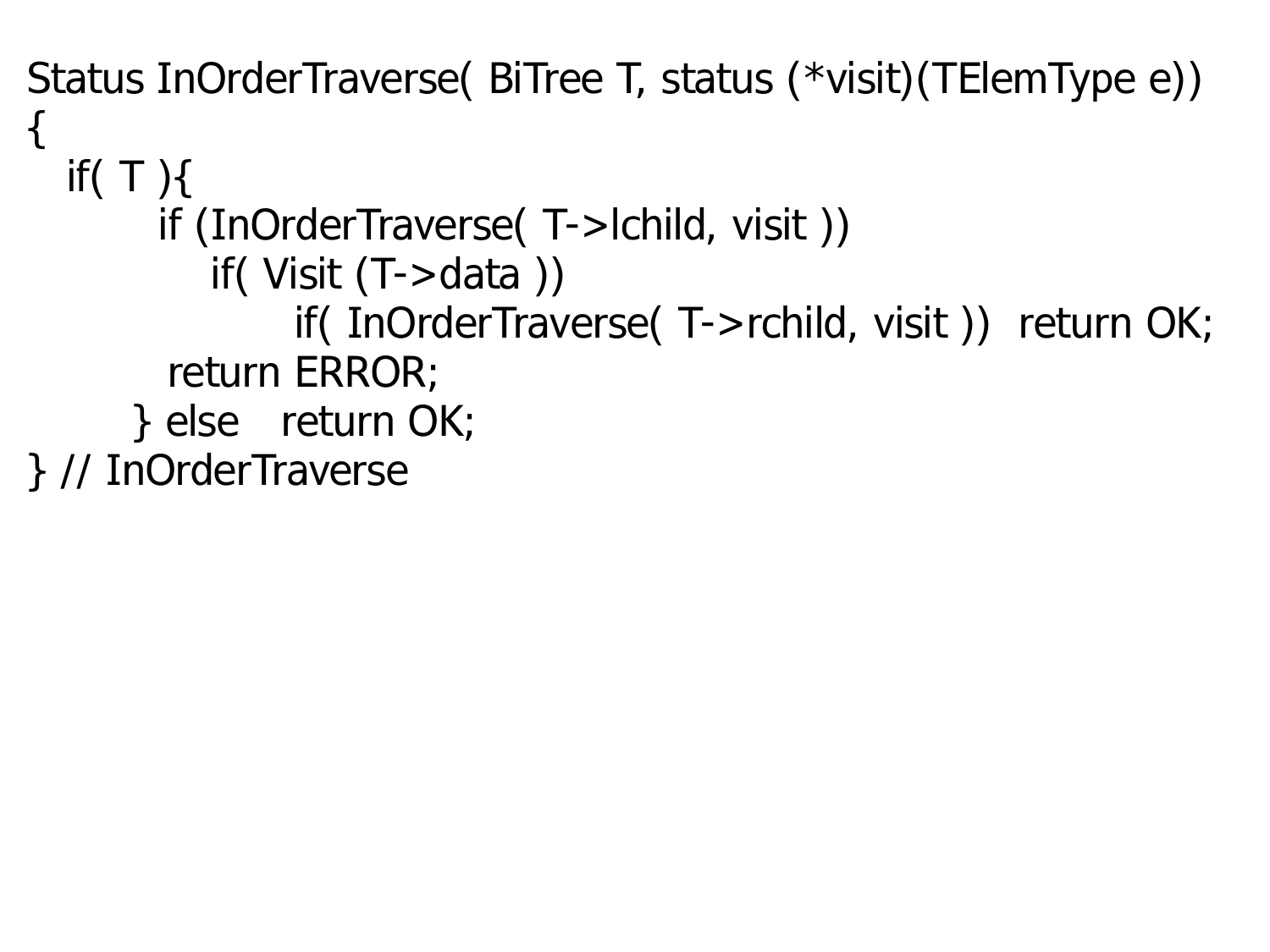

Status InOrderTraverse( BiTree T, status (*visit)(TElemType e))
{
   if( T ){
          if (InOrderTraverse( T->lchild, visit ))
              if( Visit (T->data ))
		 if( InOrderTraverse( T->rchild, visit ))  return OK;
	 return ERROR;
        } else 	return OK;
} // InOrderTraverse